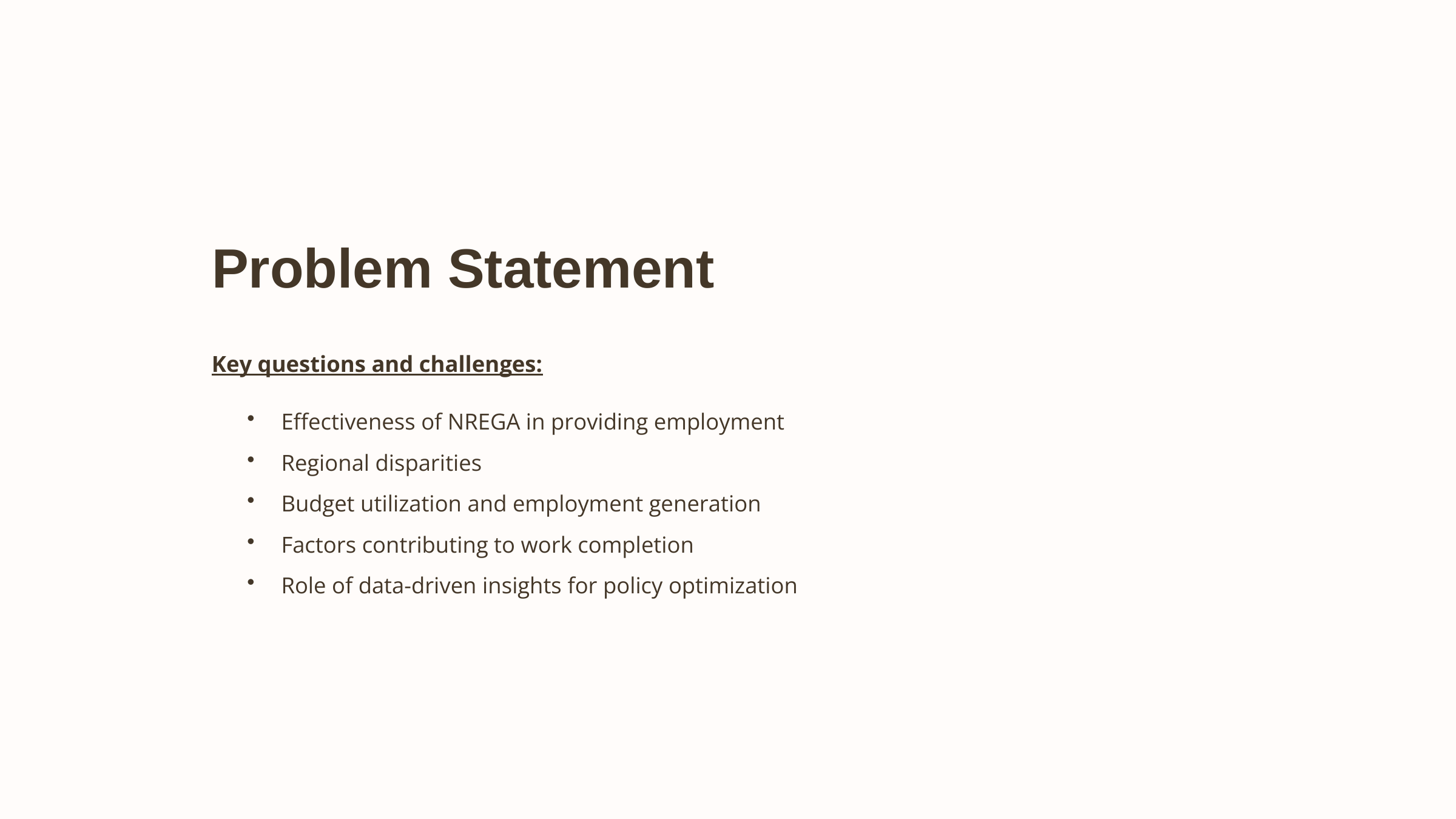

Problem Statement
Key questions and challenges:
Effectiveness of NREGA in providing employment
Regional disparities
Budget utilization and employment generation
Factors contributing to work completion
Role of data-driven insights for policy optimization